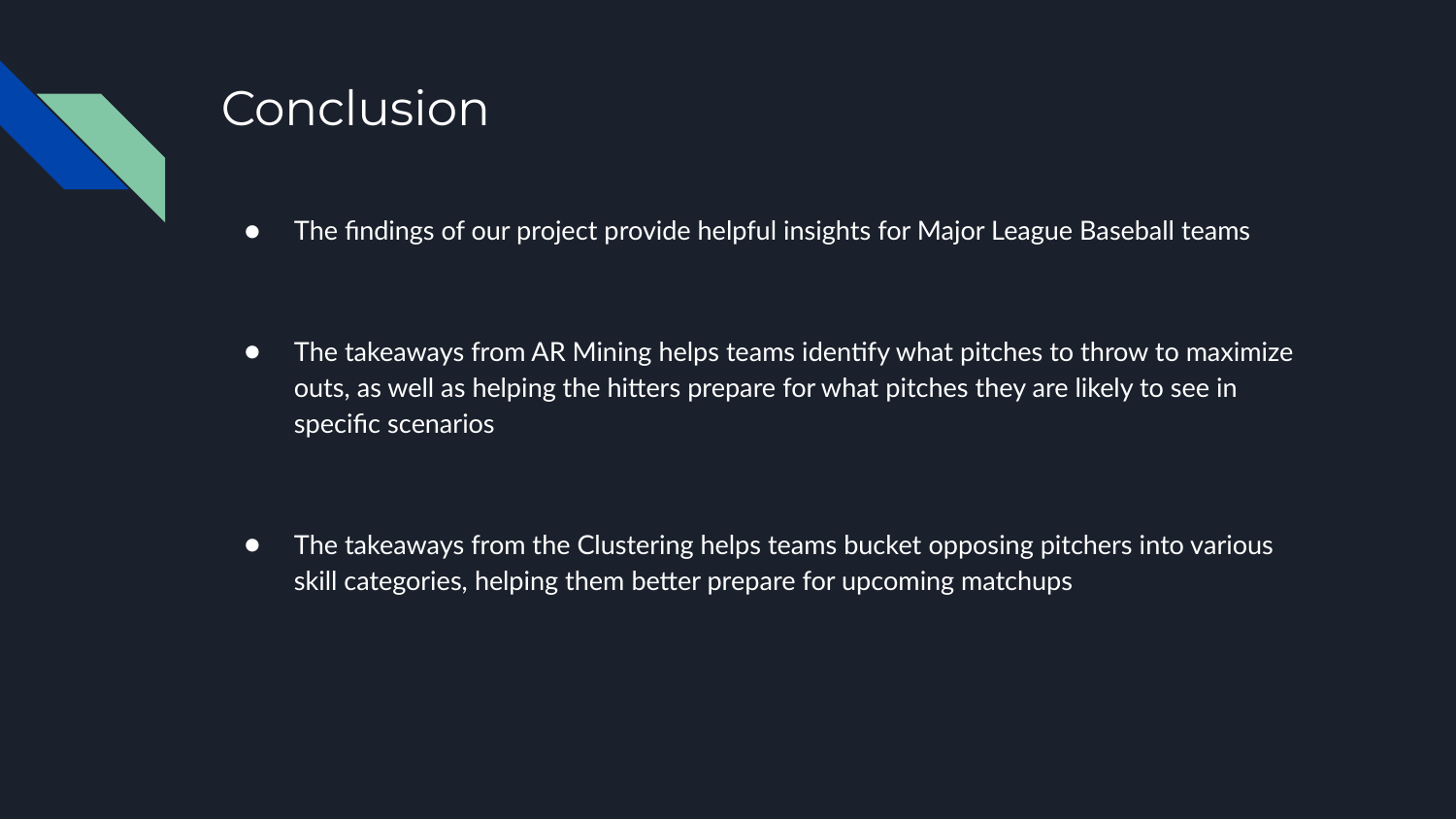

# Conclusion
The findings of our project provide helpful insights for Major League Baseball teams

The takeaways from AR Mining helps teams identify what pitches to throw to maximize outs, as well as helping the hitters prepare for what pitches they are likely to see in specific scenarios

The takeaways from the Clustering helps teams bucket opposing pitchers into various skill categories, helping them better prepare for upcoming matchups